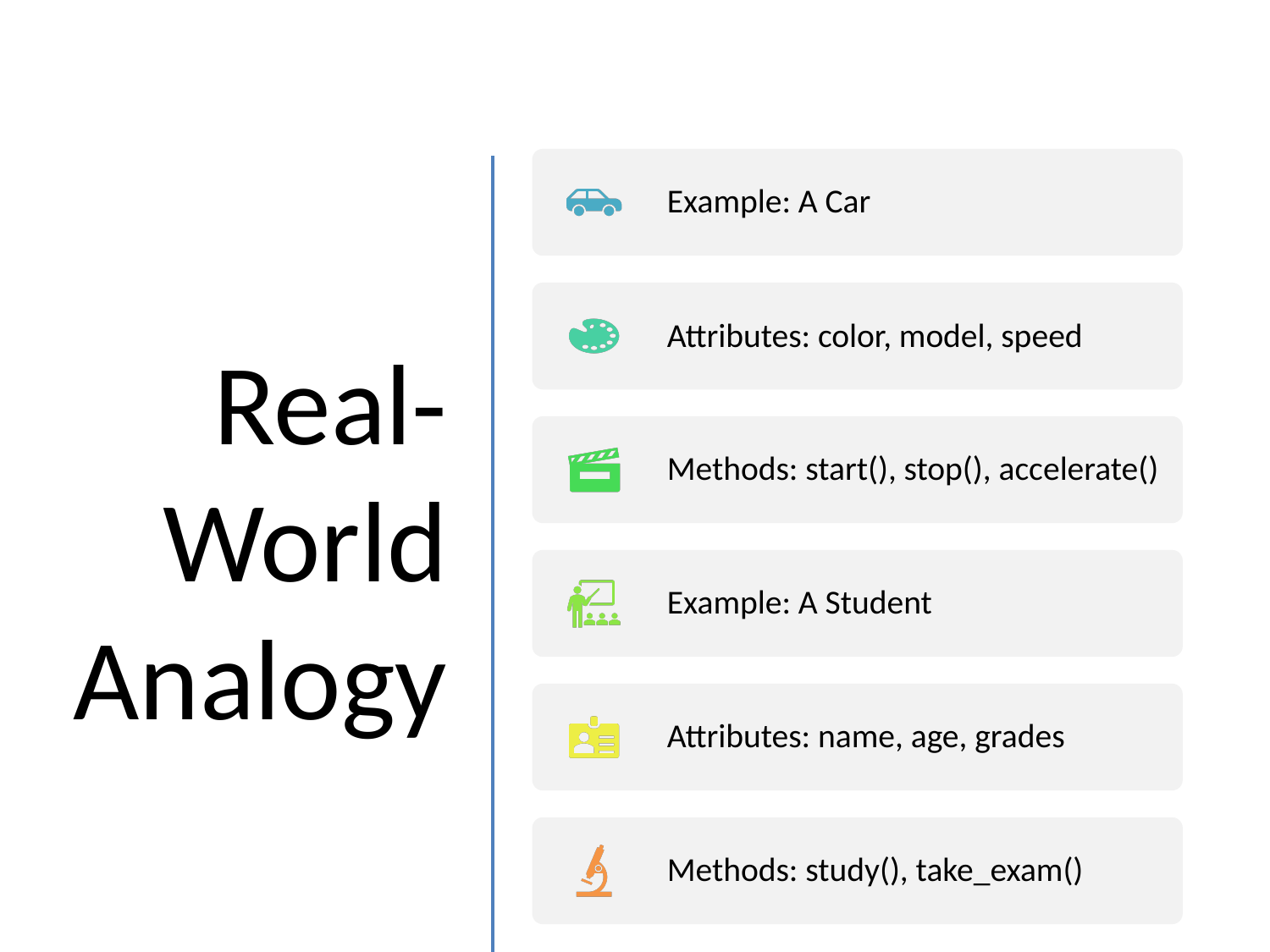

# Real-World Analogy
Example: A Car
Attributes: color, model, speed
Methods: start(), stop(), accelerate()
Example: A Student
Attributes: name, age, grades
Methods: study(), take_exam()